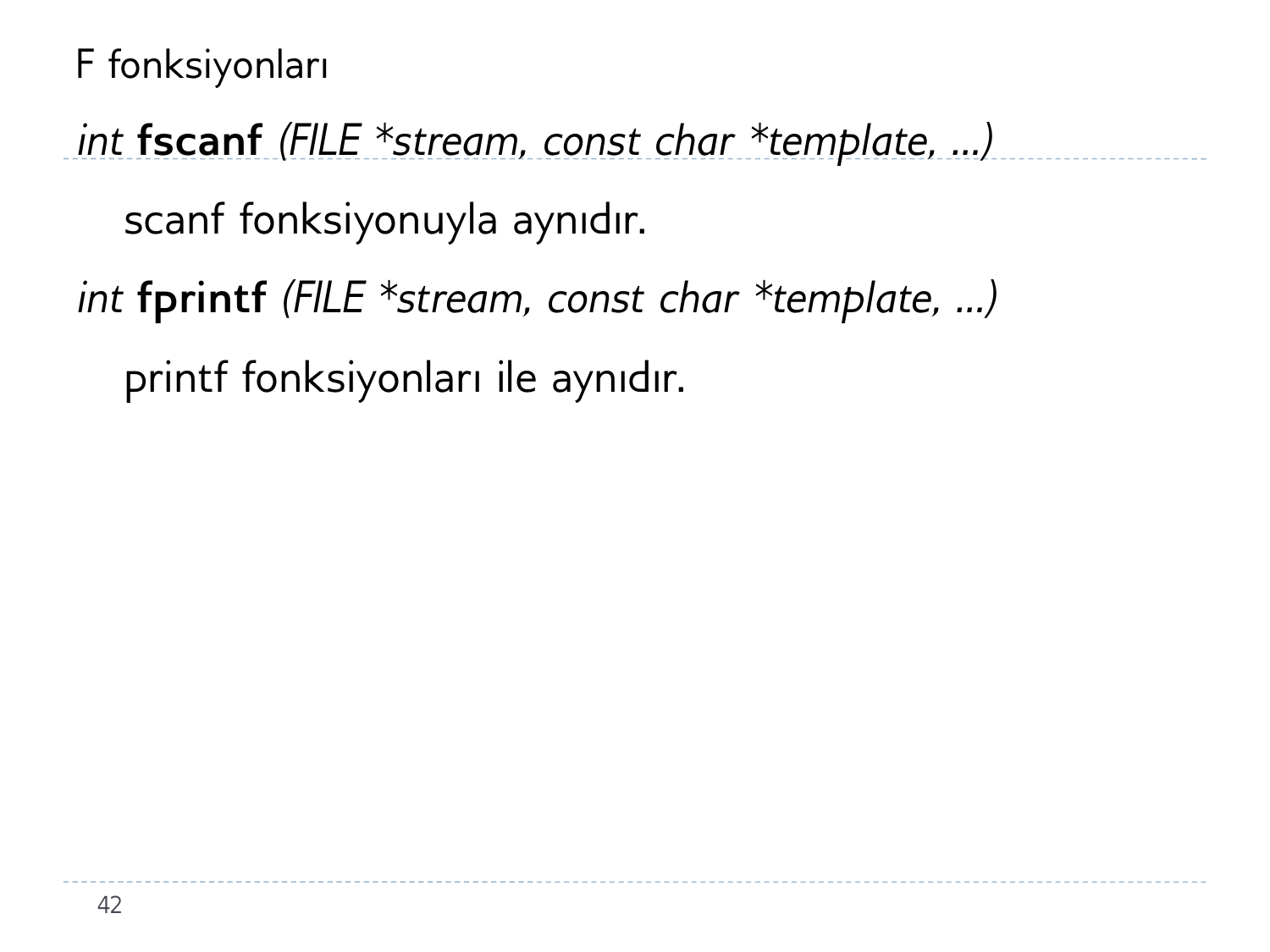

# F fonksiyonları
int fscanf (FILE *stream, const char *template, …)
	scanf fonksiyonuyla aynıdır.
int fprintf (FILE *stream, const char *template, …)
	printf fonksiyonları ile aynıdır.
42